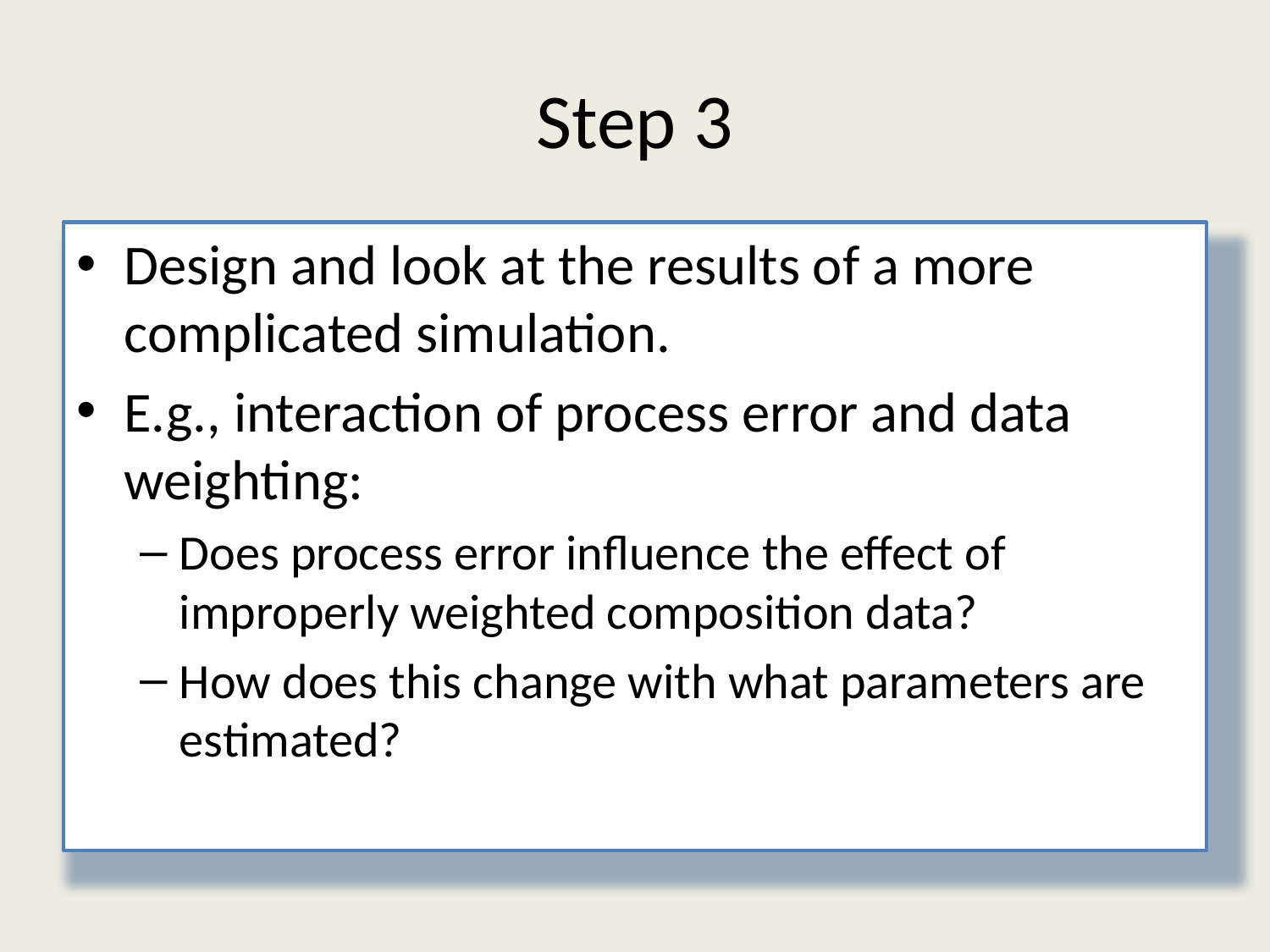

# Step 3
Design and look at the results of a more complicated simulation.
E.g., interaction of process error and data weighting:
Does process error influence the effect of improperly weighted composition data?
How does this change with what parameters are estimated?